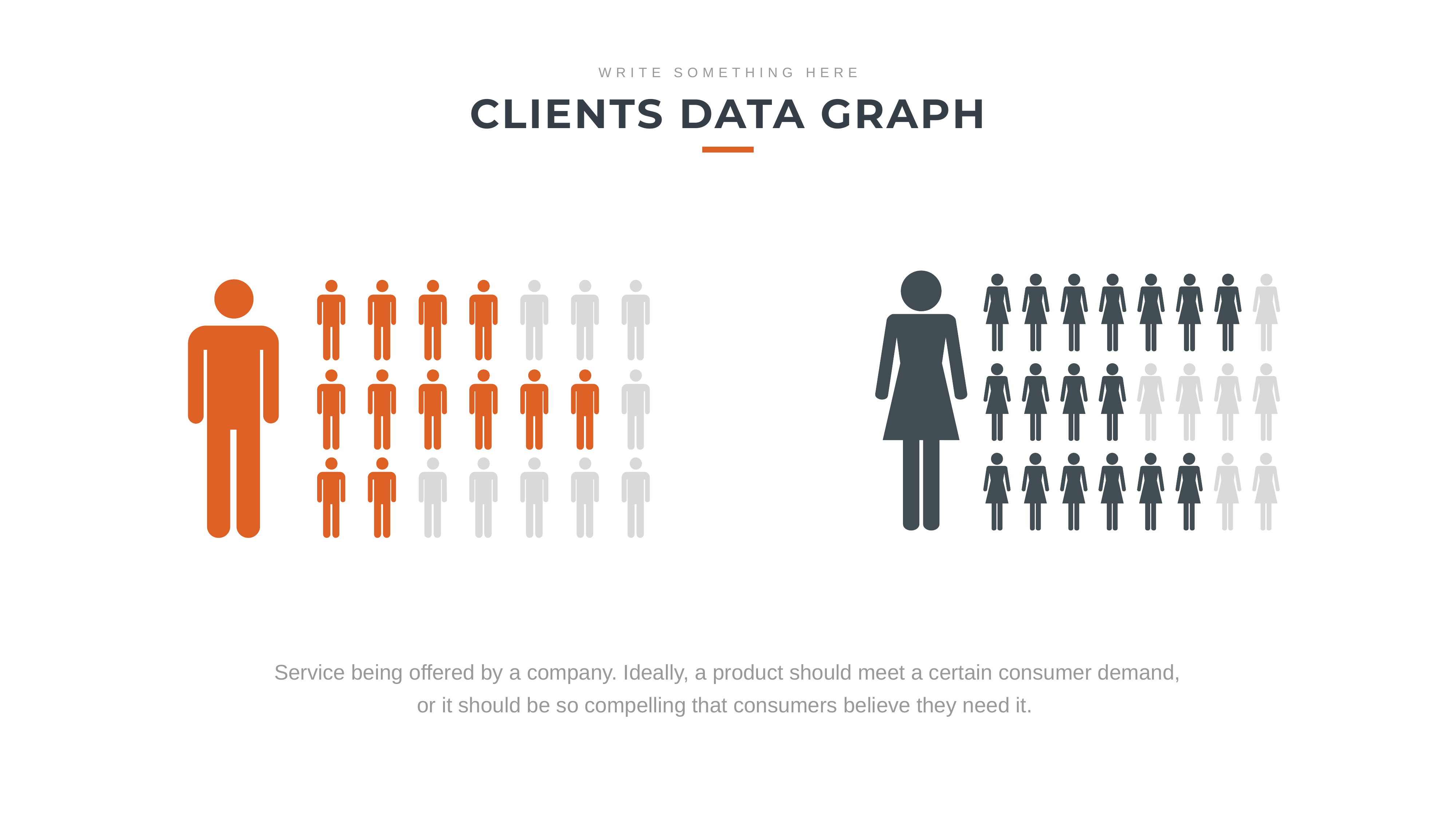

WRITE SOMETHING HERE
CLIENTS DATA GRAPH

Service being offered by a company. Ideally, a product should meet a certain consumer demand, or it should be so compelling that consumers believe they need it.